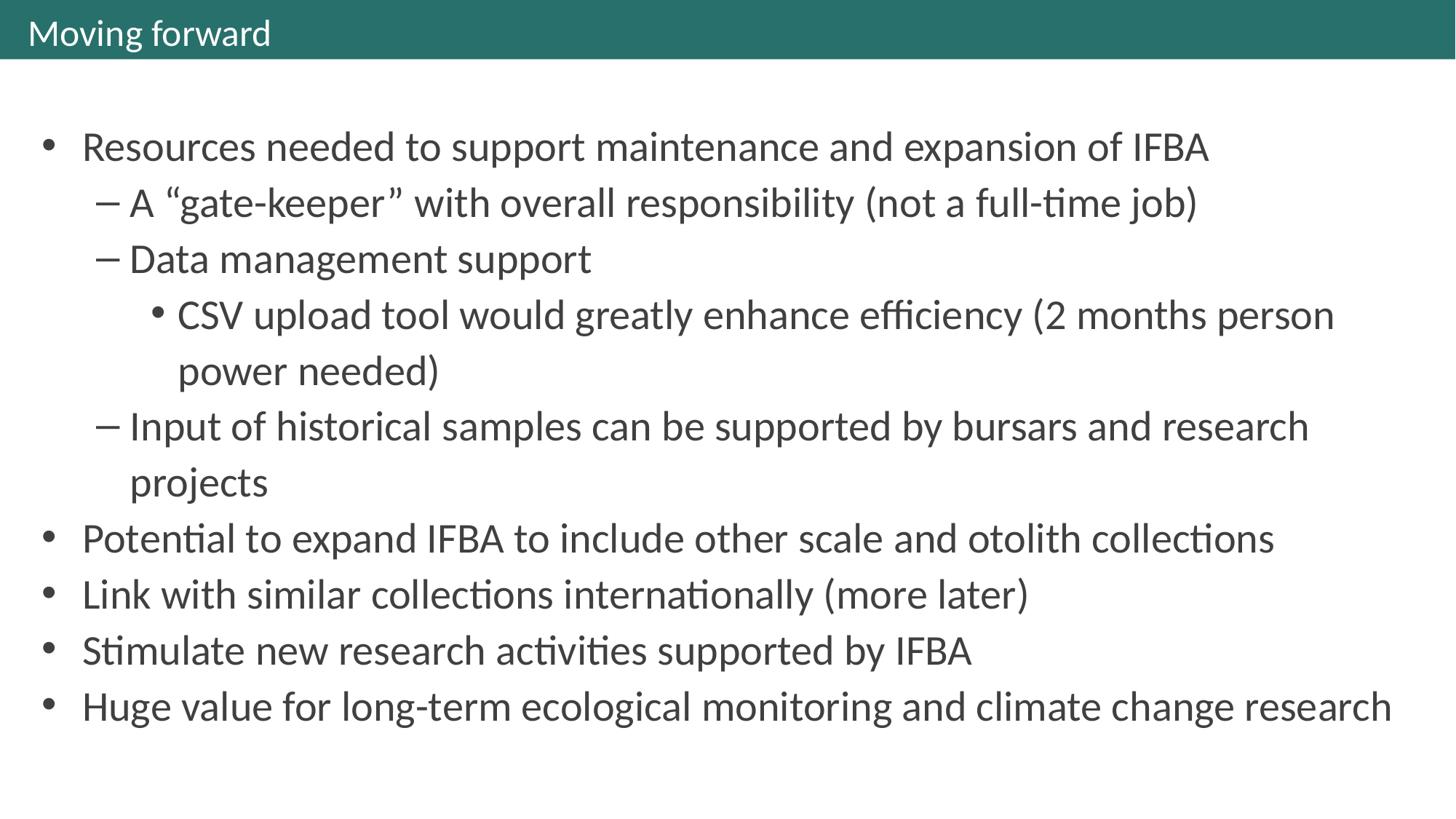

# Moving forward
Resources needed to support maintenance and expansion of IFBA
A “gate-keeper” with overall responsibility (not a full-time job)
Data management support
CSV upload tool would greatly enhance efficiency (2 months person power needed)
Input of historical samples can be supported by bursars and research projects
Potential to expand IFBA to include other scale and otolith collections
Link with similar collections internationally (more later)
Stimulate new research activities supported by IFBA
Huge value for long-term ecological monitoring and climate change research